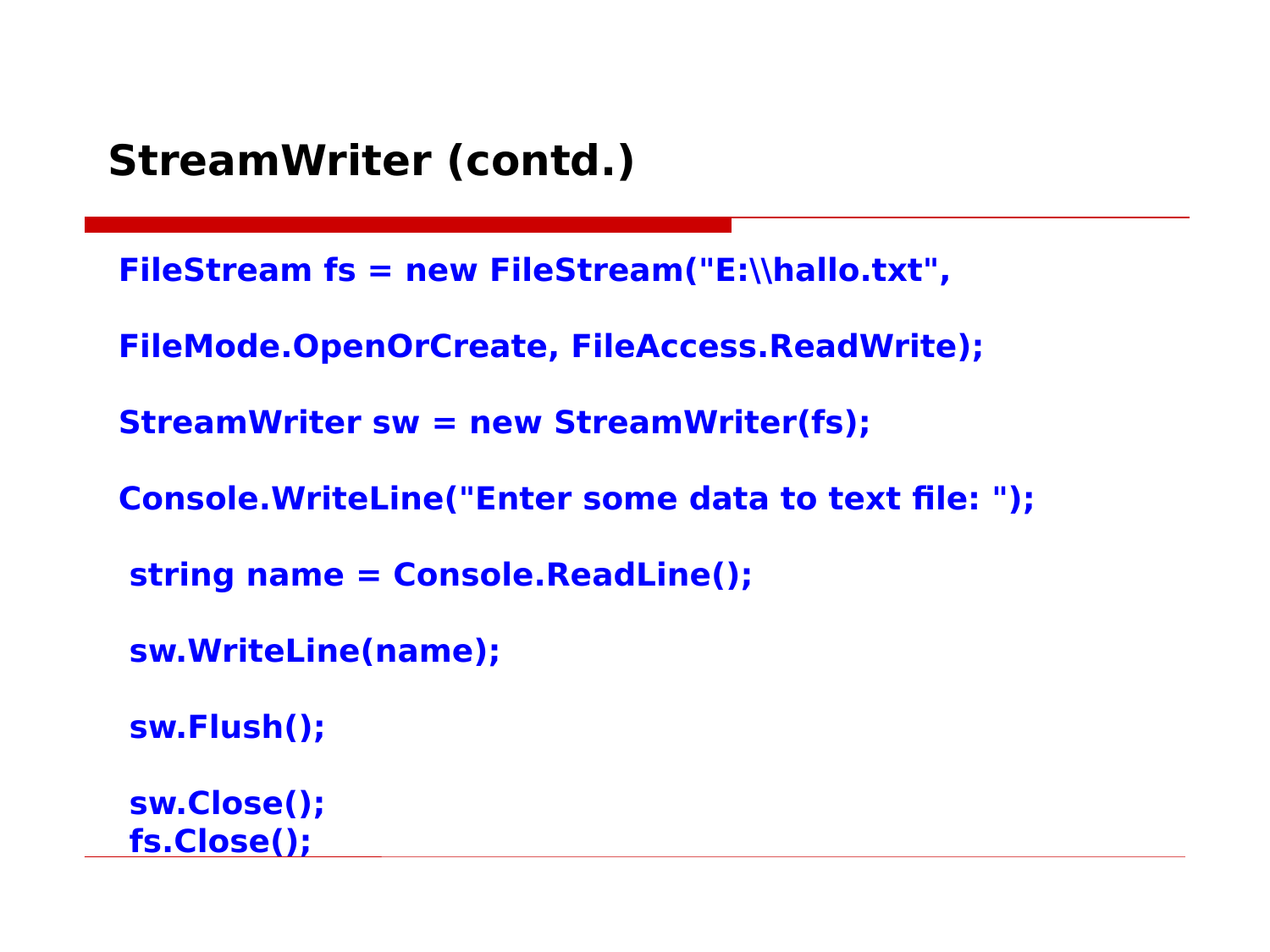

StreamWriter (contd.)
FileStream fs = new FileStream("E:\\hallo.txt",

FileMode.OpenOrCreate, FileAccess.ReadWrite);

StreamWriter sw = new StreamWriter(fs);

Console.WriteLine("Enter some data to text file: ");

 string name = Console.ReadLine();

 sw.WriteLine(name);

 sw.Flush();

 sw.Close();
 fs.Close();